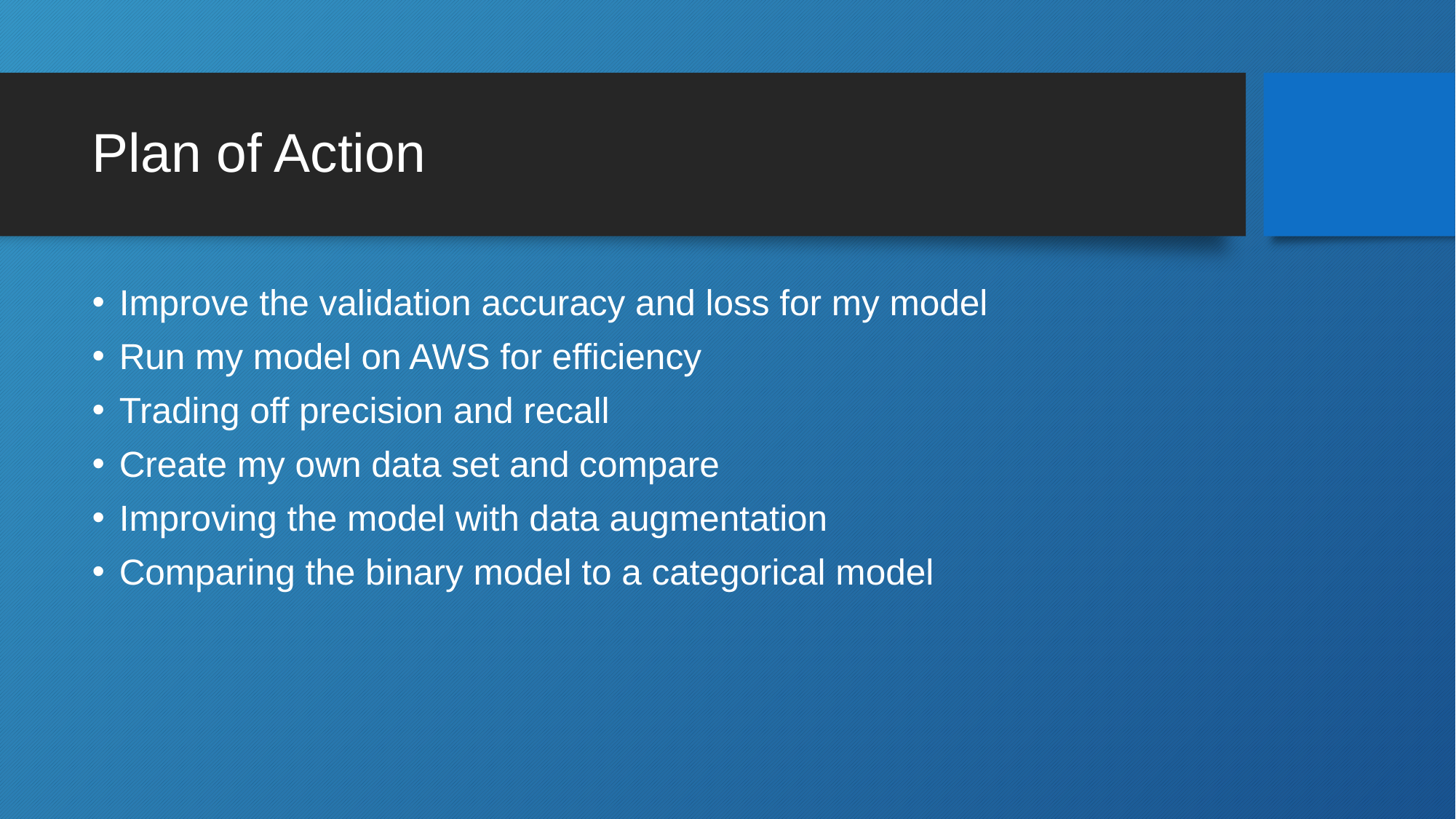

# Plan of Action
Improve the validation accuracy and loss for my model
Run my model on AWS for efficiency
Trading off precision and recall
Create my own data set and compare
Improving the model with data augmentation
Comparing the binary model to a categorical model